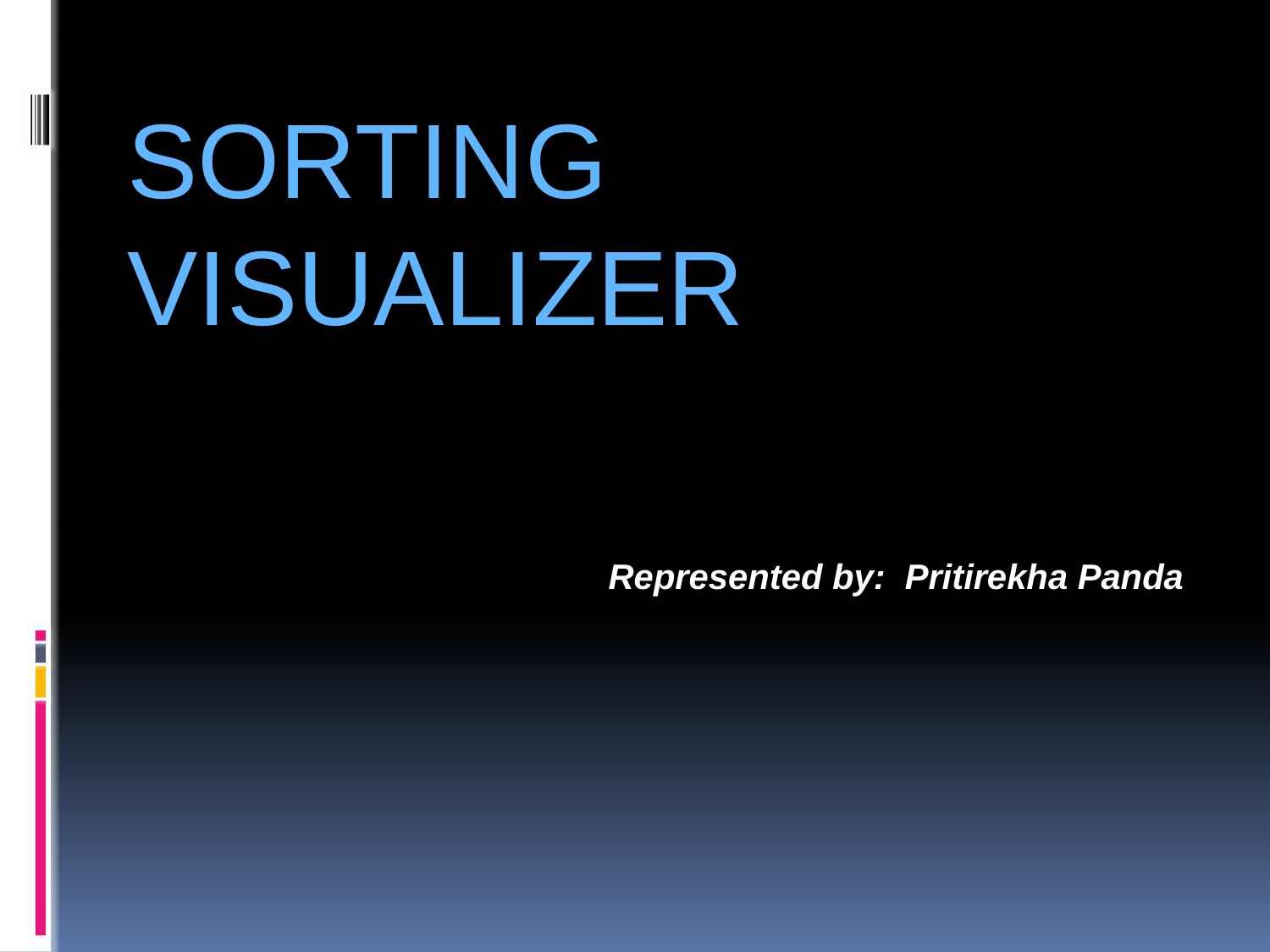

# SORTING VISUALIZER
                                                Represented by:  Pritirekha Panda